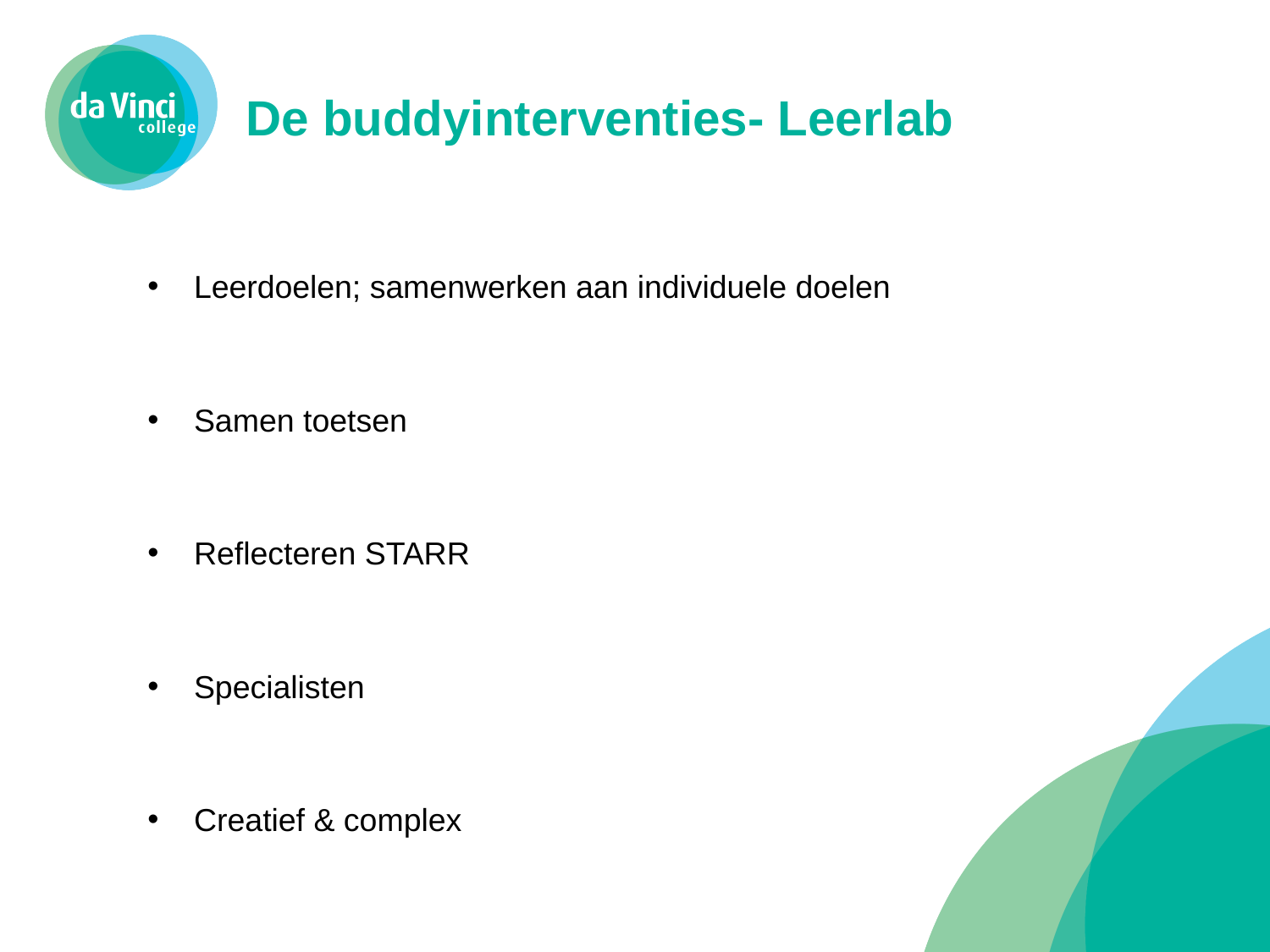

# De buddyinterventies- Leerlab

Leerdoelen; samenwerken aan individuele doelen

Samen toetsen

Reflecteren STARR

Specialisten

Creatief & complex